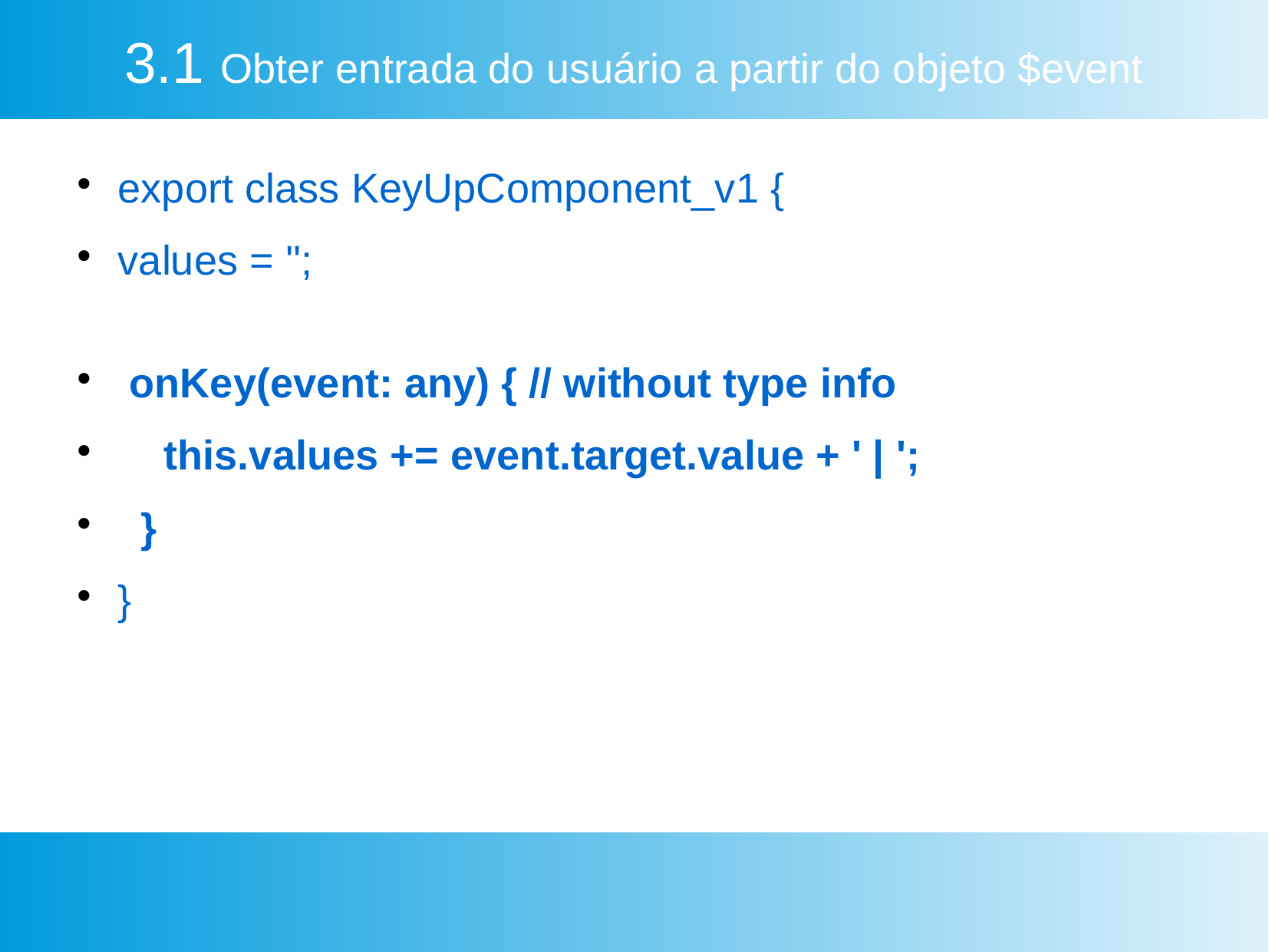

3.1 Obter entrada do usuário a partir do objeto $event
export class KeyUpComponent_v1 {
values = '';
 onKey(event: any) { // without type info
    this.values += event.target.value + ' | ';
  }
}